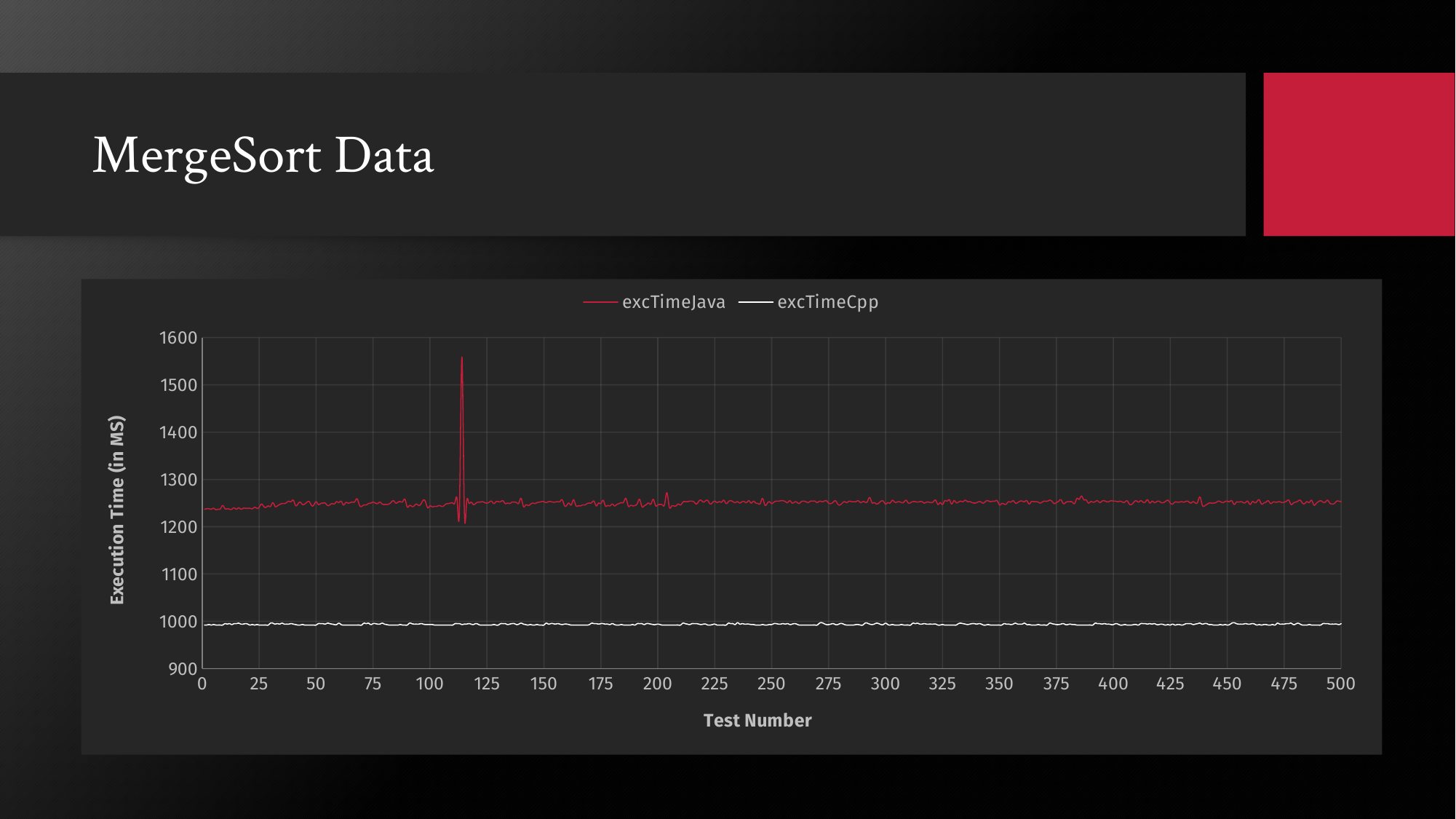

# MergeSort Data

### Chart

| Category | excTimeJava | excTimeCpp |
|---|---|---|